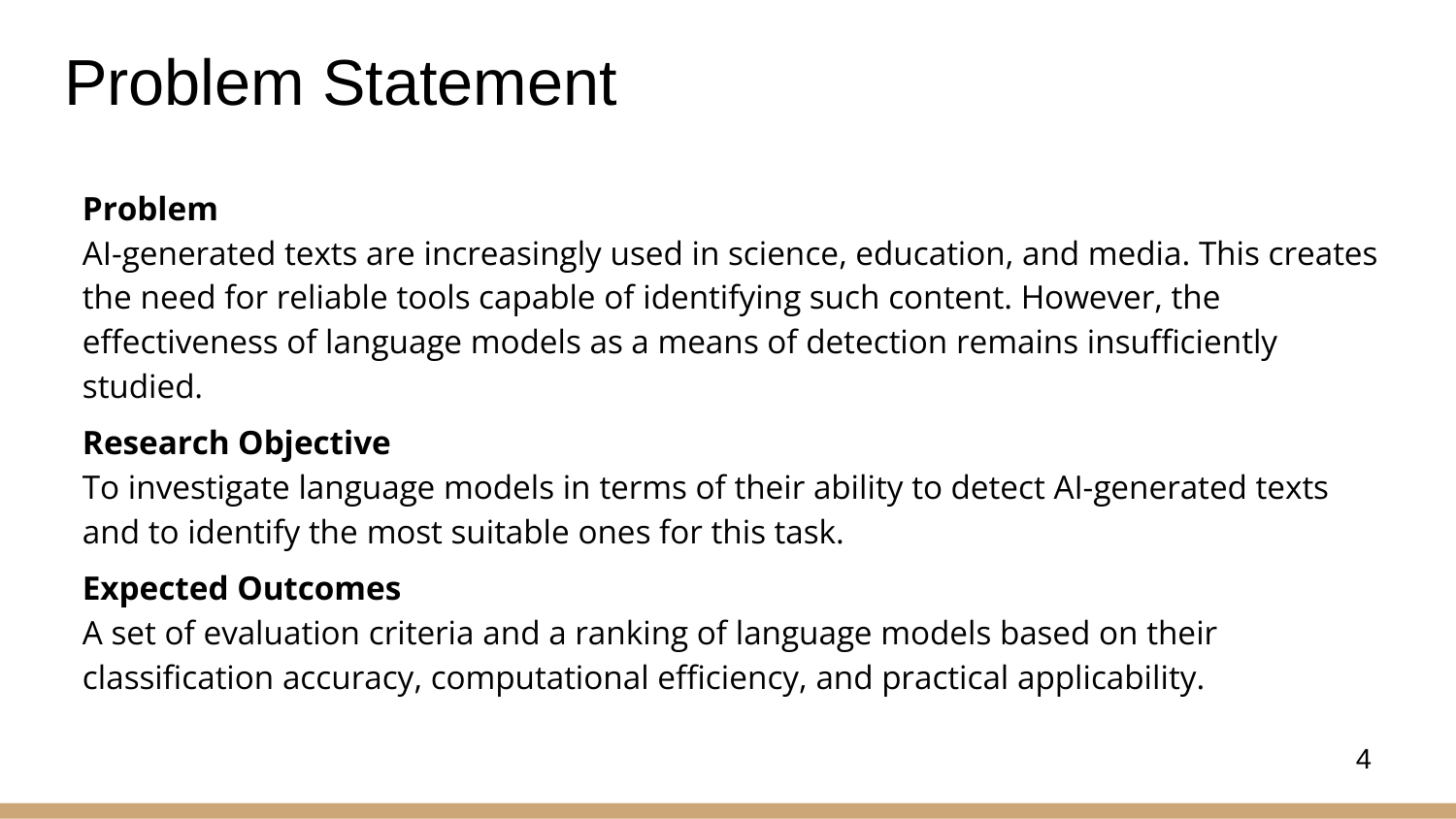

# Problem Statement
Problem
AI-generated texts are increasingly used in science, education, and media. This creates the need for reliable tools capable of identifying such content. However, the effectiveness of language models as a means of detection remains insufficiently studied.
Research Objective
To investigate language models in terms of their ability to detect AI-generated texts and to identify the most suitable ones for this task.
Expected Outcomes
A set of evaluation criteria and a ranking of language models based on their classification accuracy, computational efficiency, and practical applicability.
4